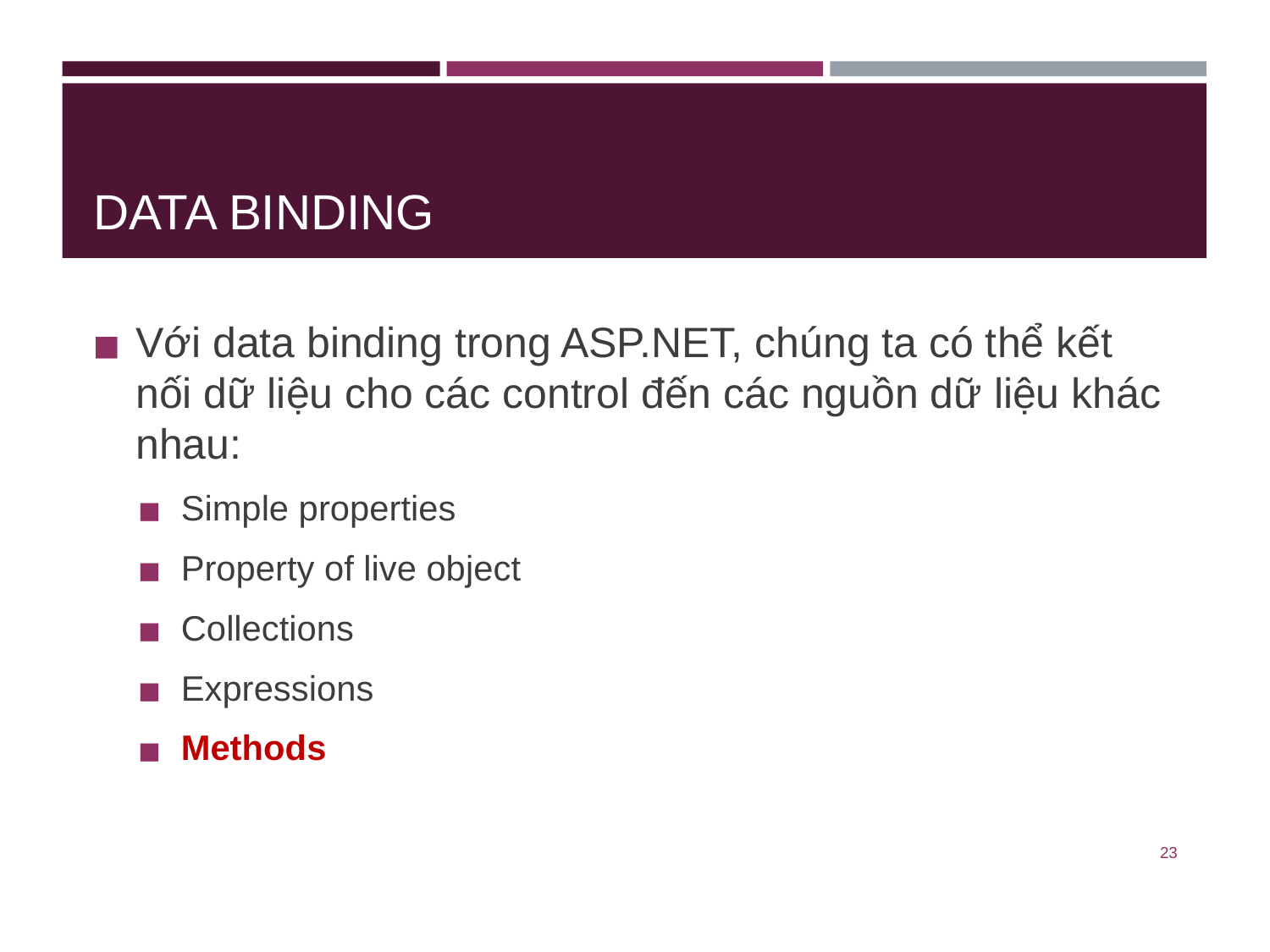

# DATA BINDING
Với data binding trong ASP.NET, chúng ta có thể kết nối dữ liệu cho các control đến các nguồn dữ liệu khác nhau:
Simple properties
Property of live object
Collections
Expressions
Methods
23